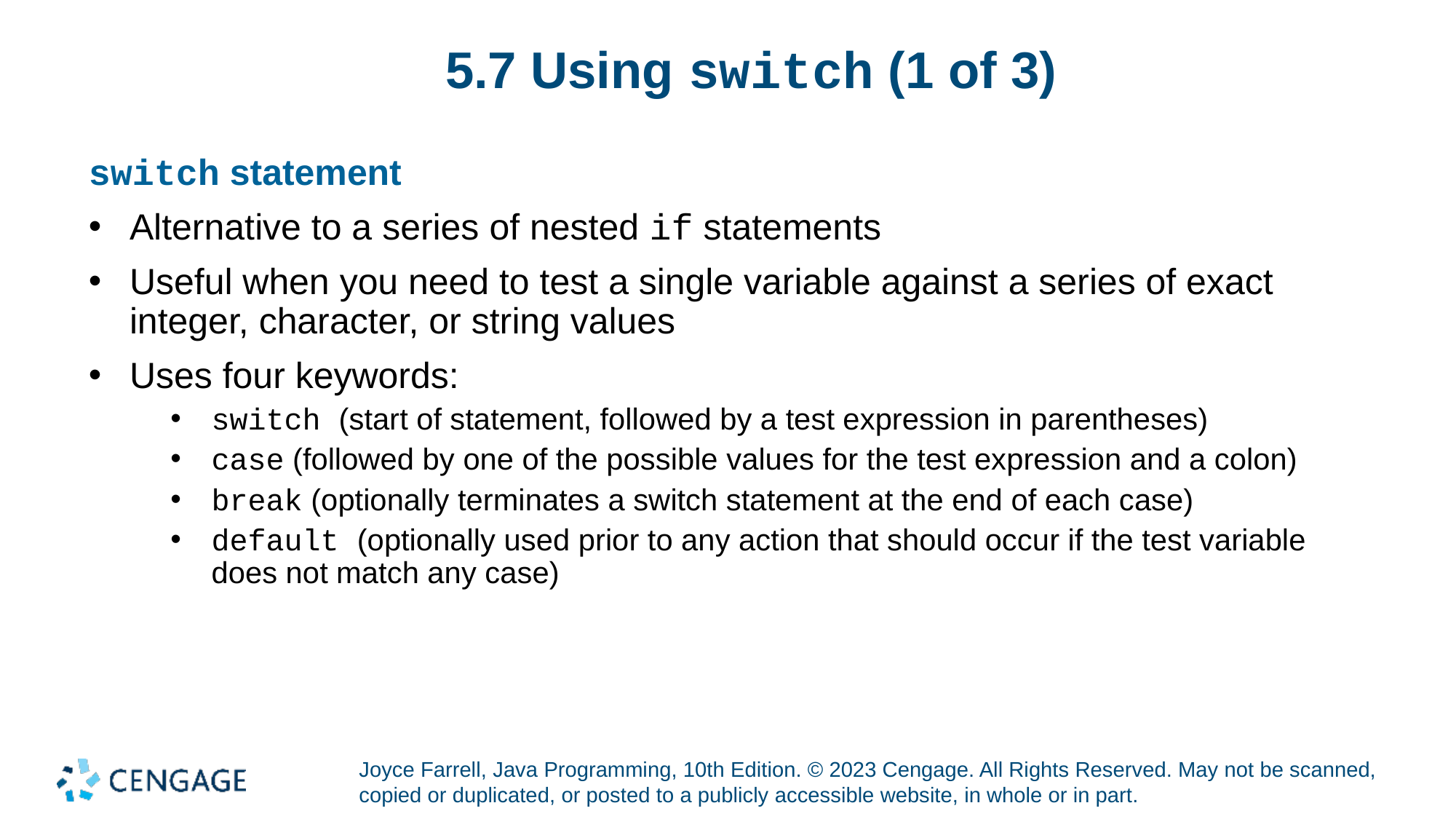

# 5.7 Using switch (1 of 3)
switch statement
Alternative to a series of nested if statements
Useful when you need to test a single variable against a series of exact integer, character, or string values
Uses four keywords:
switch (start of statement, followed by a test expression in parentheses)
case (followed by one of the possible values for the test expression and a colon)
break (optionally terminates a switch statement at the end of each case)
default (optionally used prior to any action that should occur if the test variable does not match any case)